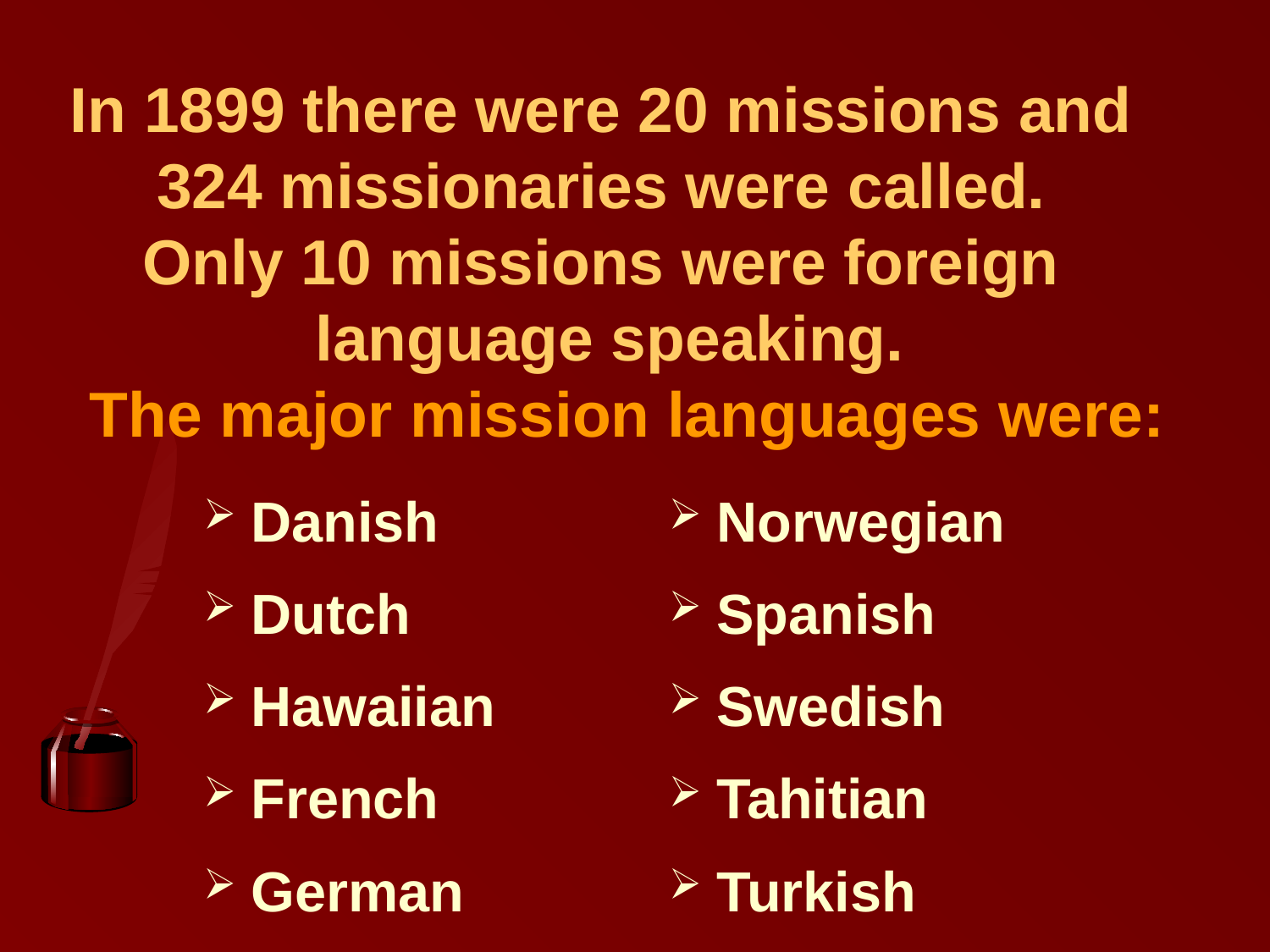

# In 1899 there were 20 missions and 324 missionaries were called. Only 10 missions were foreign language speaking. The major mission languages were:
Danish
Dutch
Hawaiian
French
German
Norwegian
Spanish
Swedish
Tahitian
Turkish